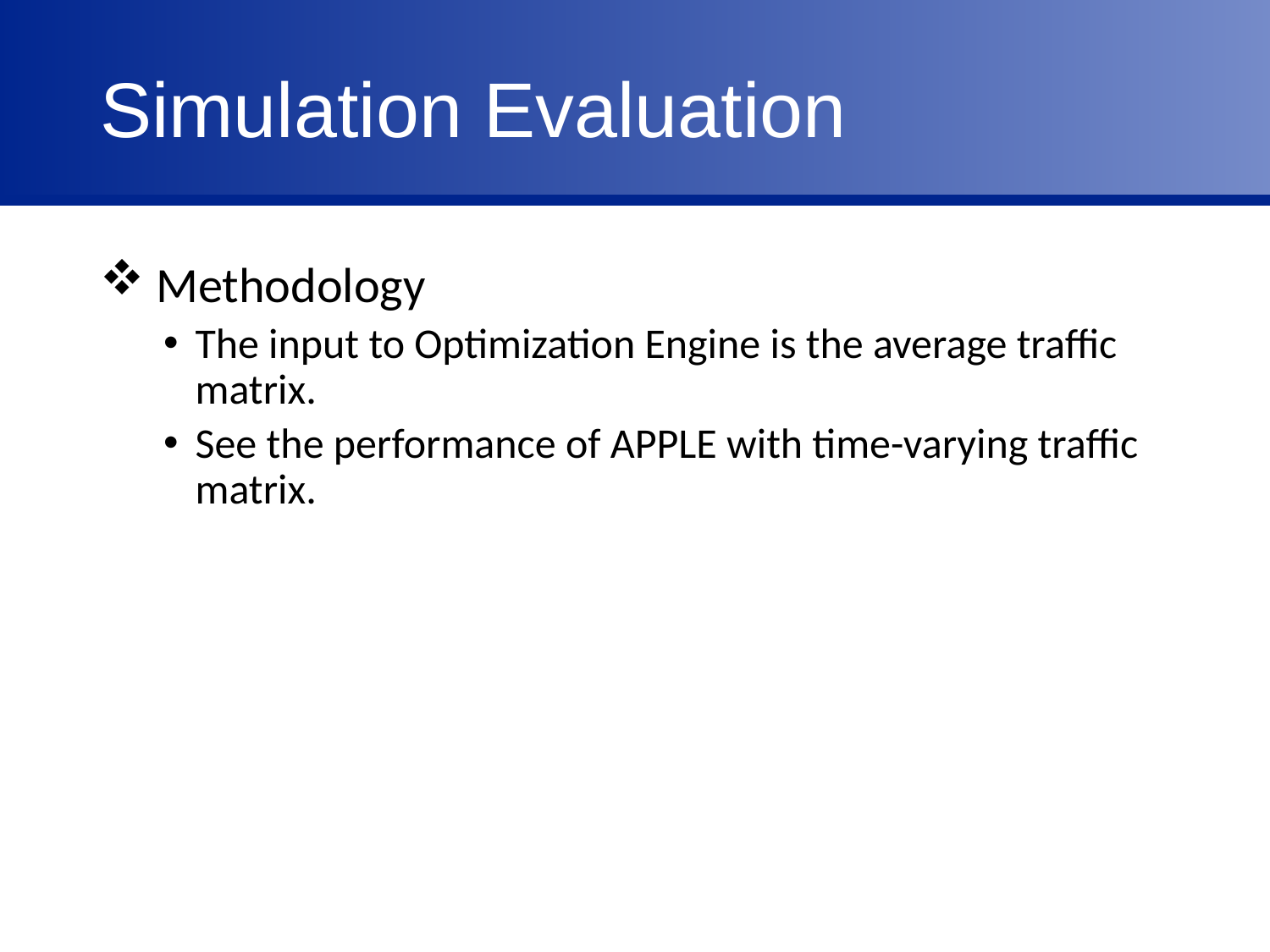

# Simulation Evaluation
 Methodology
The input to Optimization Engine is the average traffic matrix.
See the performance of APPLE with time-varying traffic matrix.